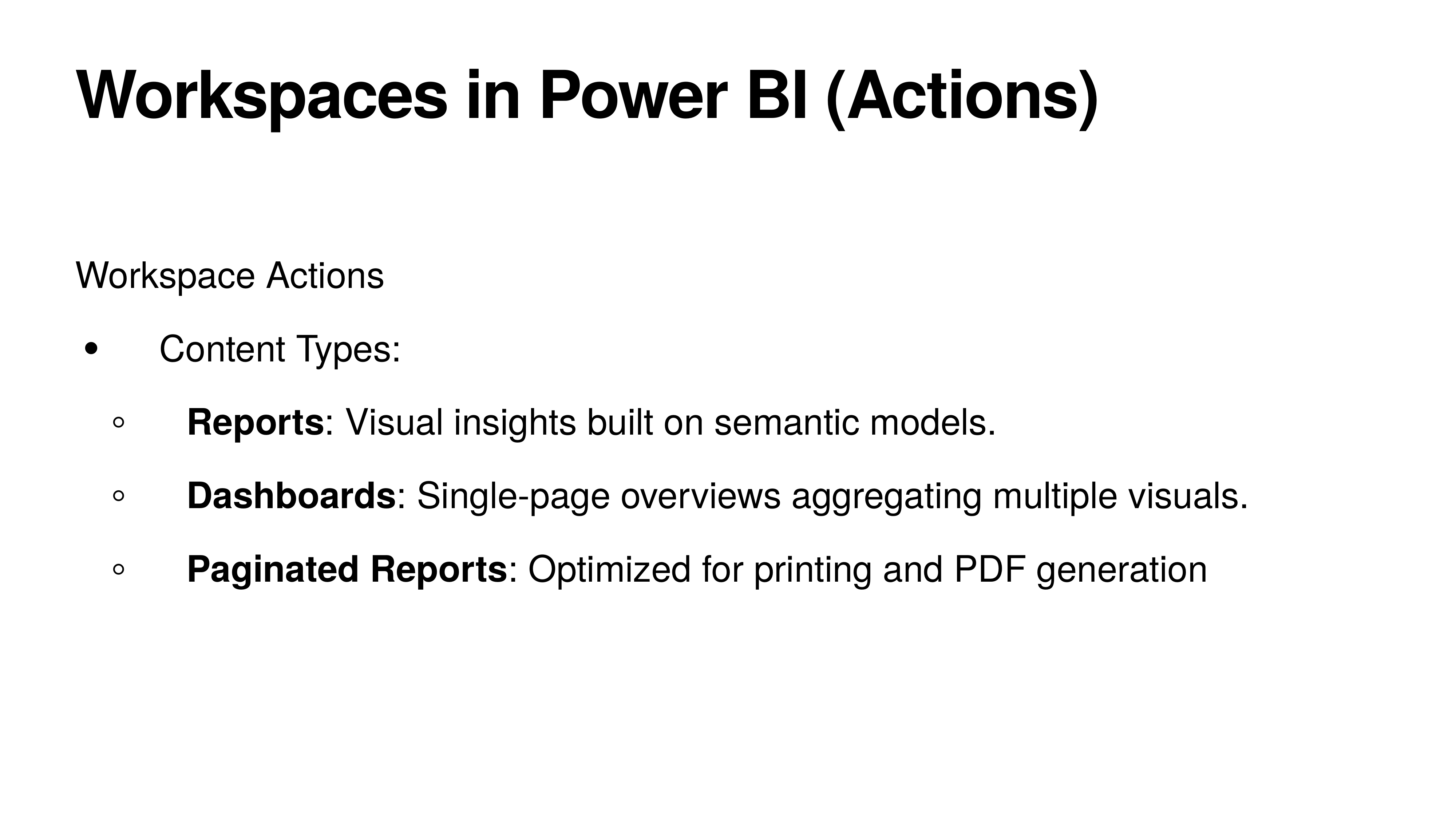

# Workspaces in Power BI (Actions)

Workspace Actions
Content Types:
Reports: Visual insights built on semantic models.
Dashboards: Single-page overviews aggregating multiple visuals.
Paginated Reports: Optimized for printing and PDF generation